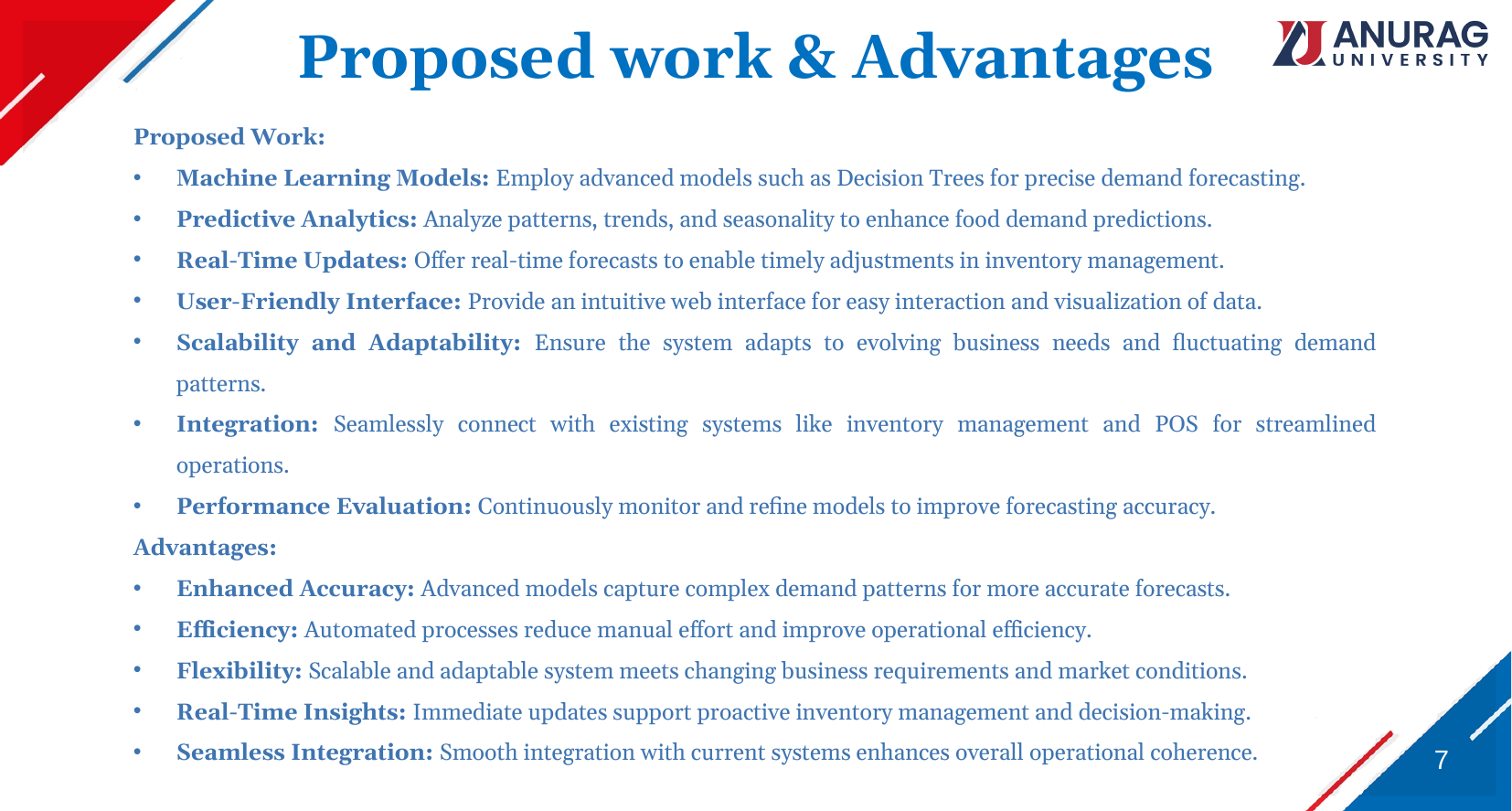

# Proposed work & Advantages
Proposed Work:
Machine Learning Models: Employ advanced models such as Decision Trees for precise demand forecasting.
Predictive Analytics: Analyze patterns, trends, and seasonality to enhance food demand predictions.
Real-Time Updates: Offer real-time forecasts to enable timely adjustments in inventory management.
User-Friendly Interface: Provide an intuitive web interface for easy interaction and visualization of data.
Scalability and Adaptability: Ensure the system adapts to evolving business needs and fluctuating demand patterns.
Integration: Seamlessly connect with existing systems like inventory management and POS for streamlined operations.
Performance Evaluation: Continuously monitor and refine models to improve forecasting accuracy.
Advantages:
Enhanced Accuracy: Advanced models capture complex demand patterns for more accurate forecasts.
Efficiency: Automated processes reduce manual effort and improve operational efficiency.
Flexibility: Scalable and adaptable system meets changing business requirements and market conditions.
Real-Time Insights: Immediate updates support proactive inventory management and decision-making.
Seamless Integration: Smooth integration with current systems enhances overall operational coherence.